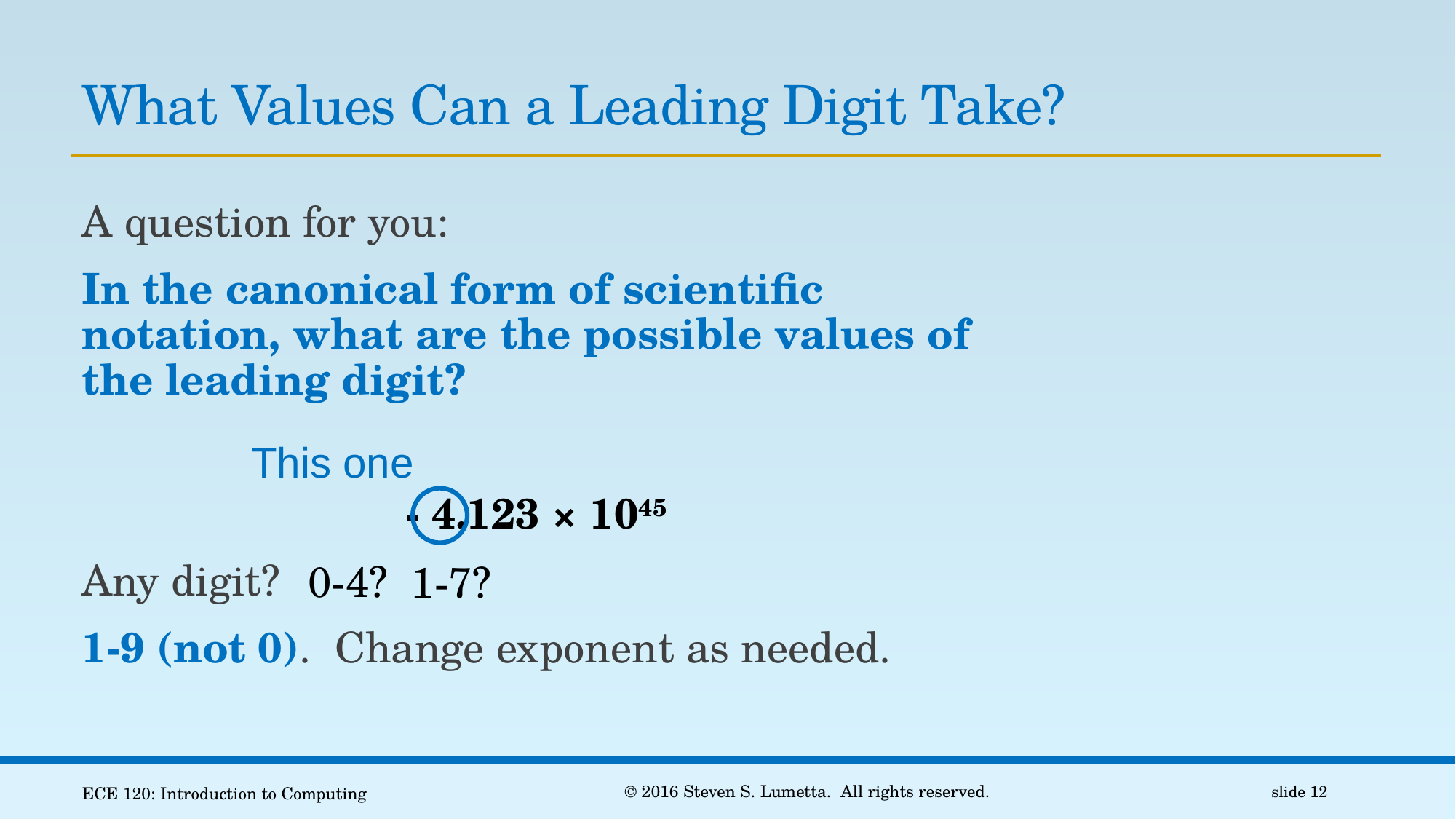

# What Values Can a Leading Digit Take?
A question for you:
In the canonical form of scientific notation, what are the possible values of the leading digit?

- 4.123 × 1045
Any digit?
1-9 (not 0).  Change exponent as needed.
This one

0-4?
1-7?
ECE 120: Introduction to Computing
© 2016 Steven S. Lumetta.  All rights reserved.
slide 12